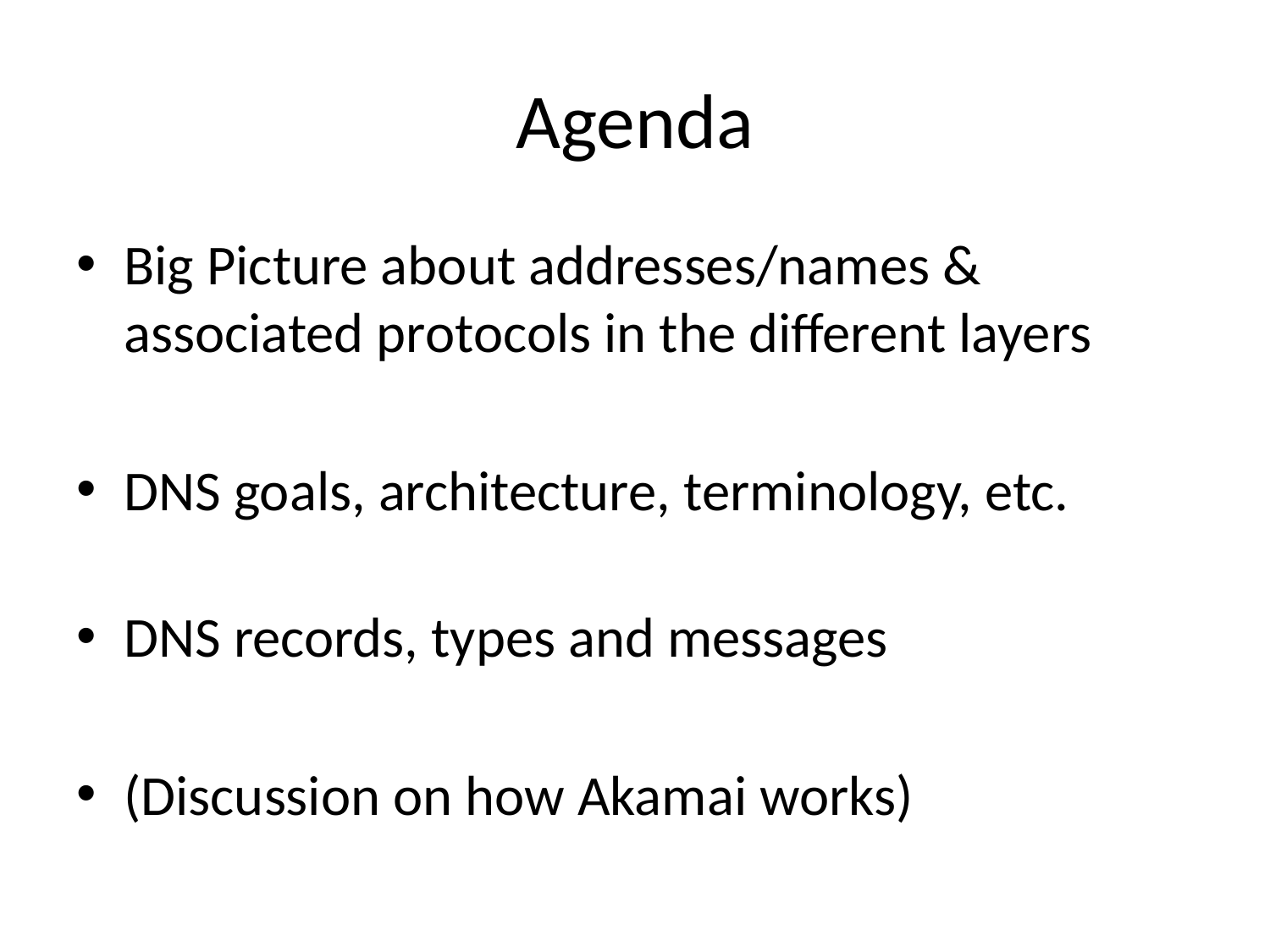

# Agenda
Big Picture about addresses/names & associated protocols in the different layers

DNS goals, architecture, terminology, etc.
DNS records, types and messages

(Discussion on how Akamai works)